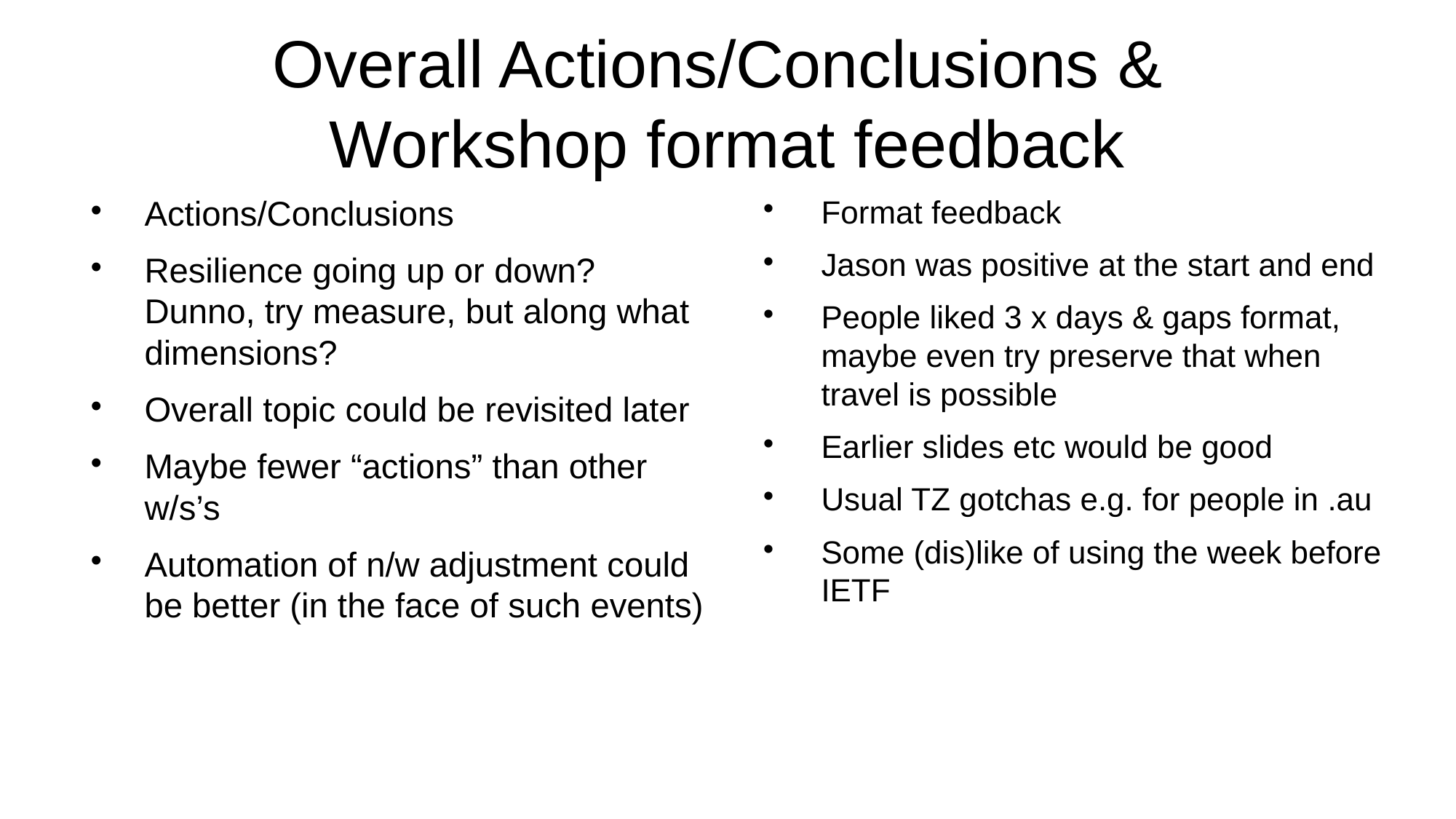

Overall Actions/Conclusions &
Workshop format feedback

Actions/Conclusions
Resilience going up or down? Dunno, try measure, but along what dimensions?
Overall topic could be revisited later
Maybe fewer “actions” than other w/s’s
Automation of n/w adjustment could be better (in the face of such events)
Format feedback
Jason was positive at the start and end
People liked 3 x days & gaps format, maybe even try preserve that when travel is possible
Earlier slides etc would be good
Usual TZ gotchas e.g. for people in .au
Some (dis)like of using the week before IETF